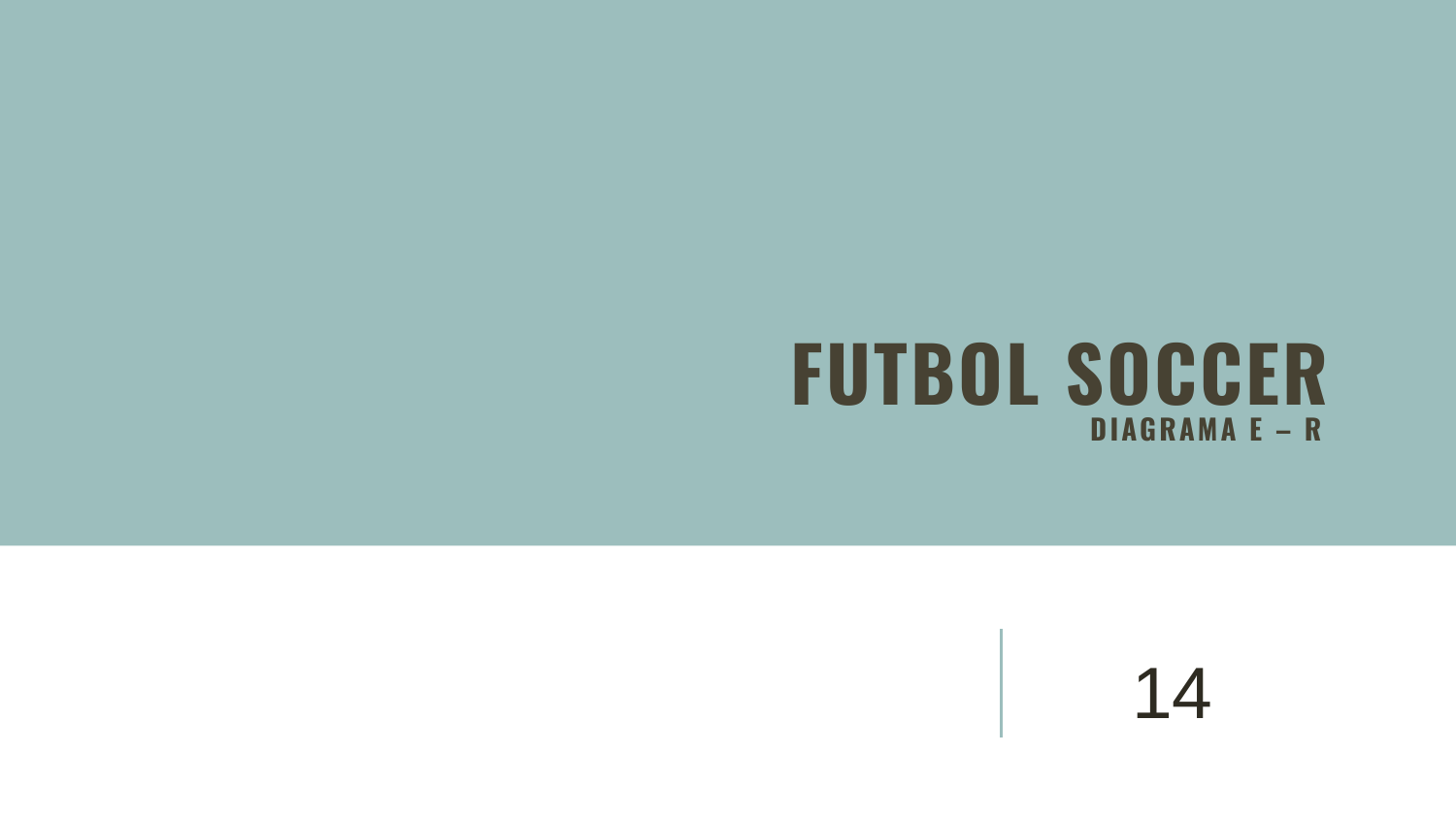

# FUTBOL SOCCER Diagrama E – R
14